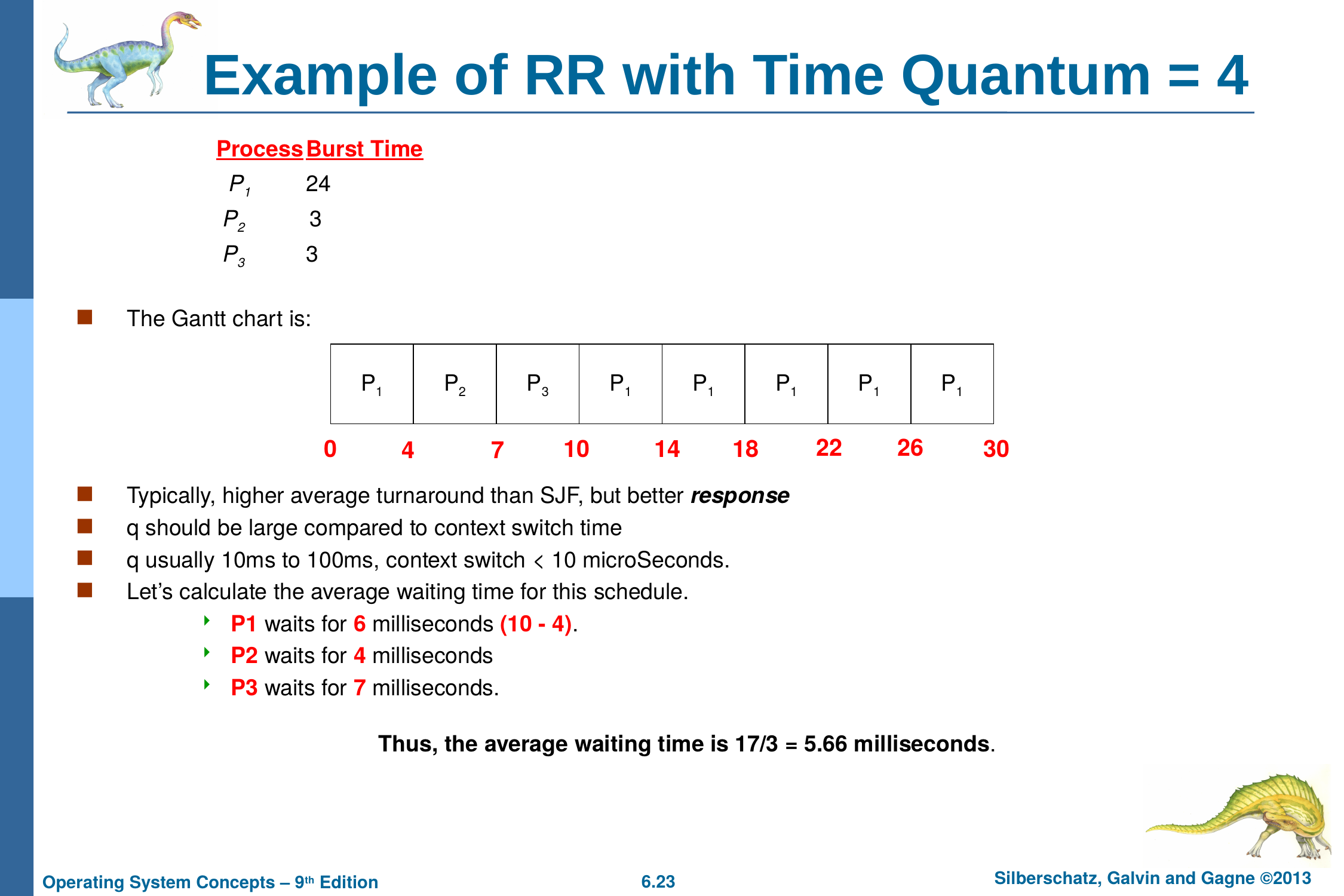

# Example of RR with Time Quantum = 4
		Process	Burst Time
		  P1	24
		 P2	 3
		 P3	3

The Gantt chart is:
Typically, higher average turnaround than SJF, but better response
q should be large compared to context switch time
q usually 10ms to 100ms, context switch < 10 microSeconds.
Let’s calculate the average waiting time for this schedule.
P1 waits for 6 milliseconds (10 - 4).
P2 waits for 4 milliseconds
P3 waits for 7 milliseconds.
		Thus, the average waiting time is 17/3 = 5.66 milliseconds.
P1
P2
P3
P1
P1
P1
P1
P1
22
26
0
30
10
14
18
4
7